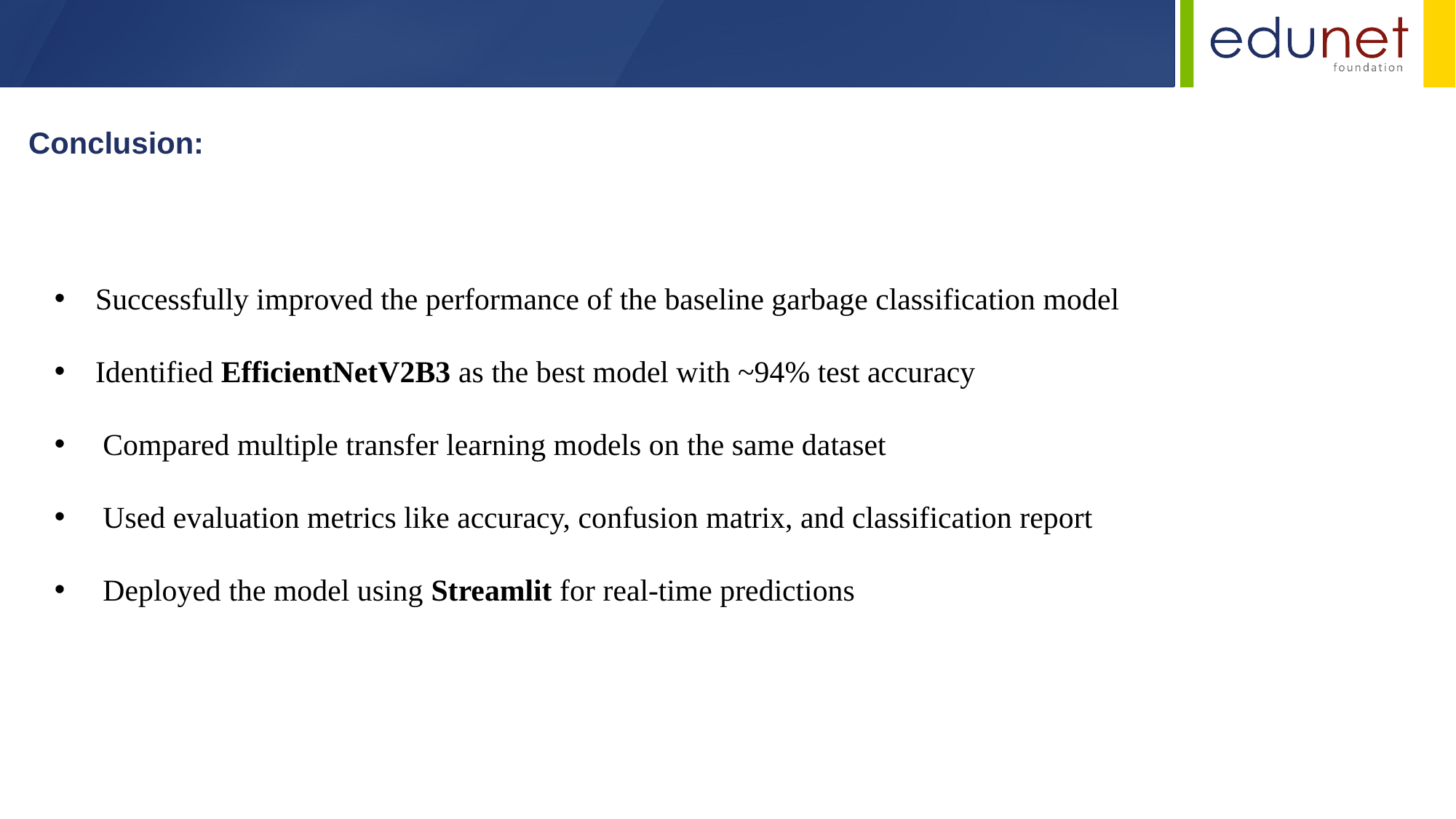

Conclusion:
Successfully improved the performance of the baseline garbage classification model
Identified EfficientNetV2B3 as the best model with ~94% test accuracy
 Compared multiple transfer learning models on the same dataset
 Used evaluation metrics like accuracy, confusion matrix, and classification report
 Deployed the model using Streamlit for real-time predictions